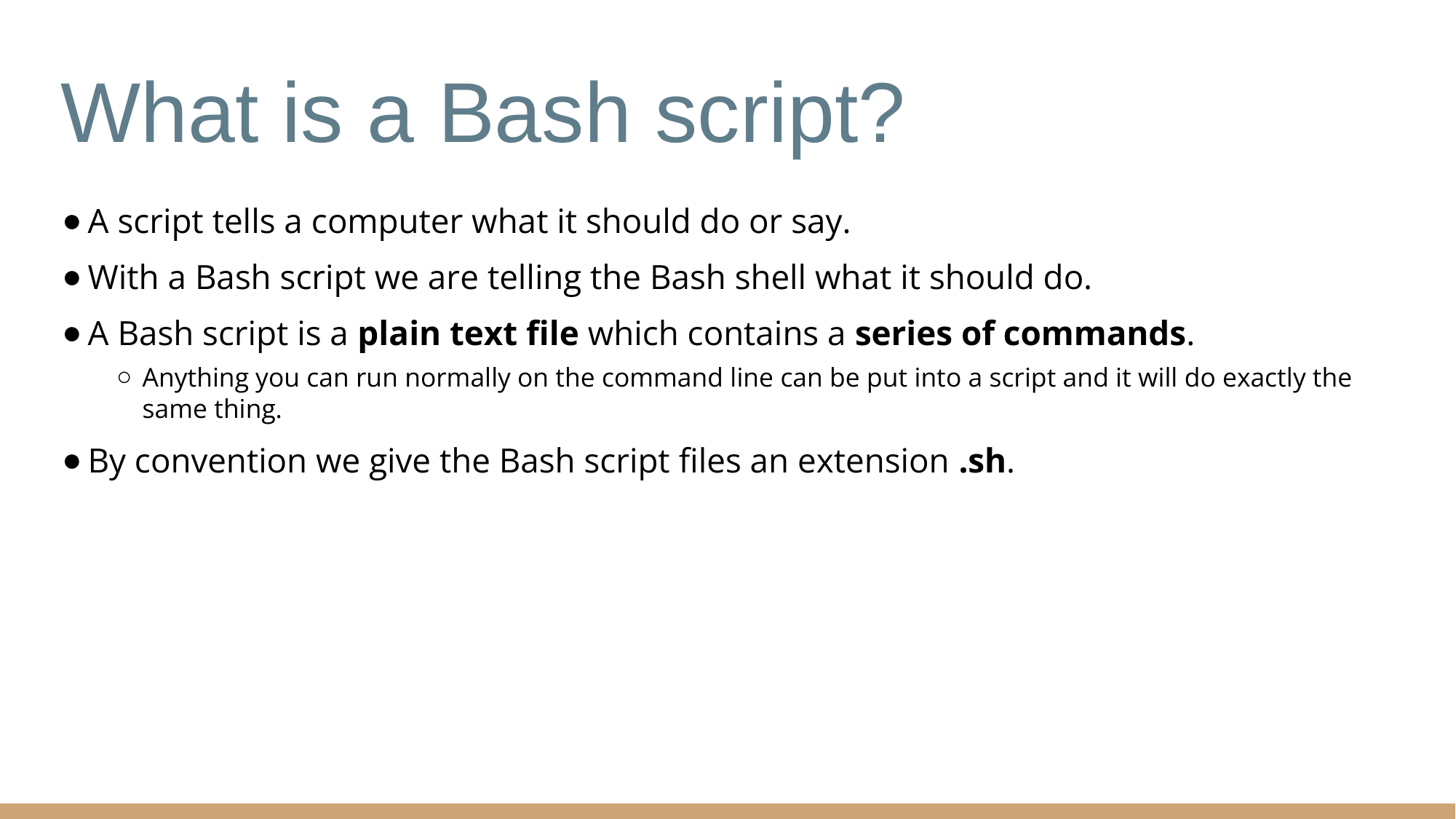

# What is a Bash script?
A script tells a computer what it should do or say.
With a Bash script we are telling the Bash shell what it should do.
A Bash script is a plain text file which contains a series of commands.
Anything you can run normally on the command line can be put into a script and it will do exactly the same thing.
By convention we give the Bash script files an extension .sh.